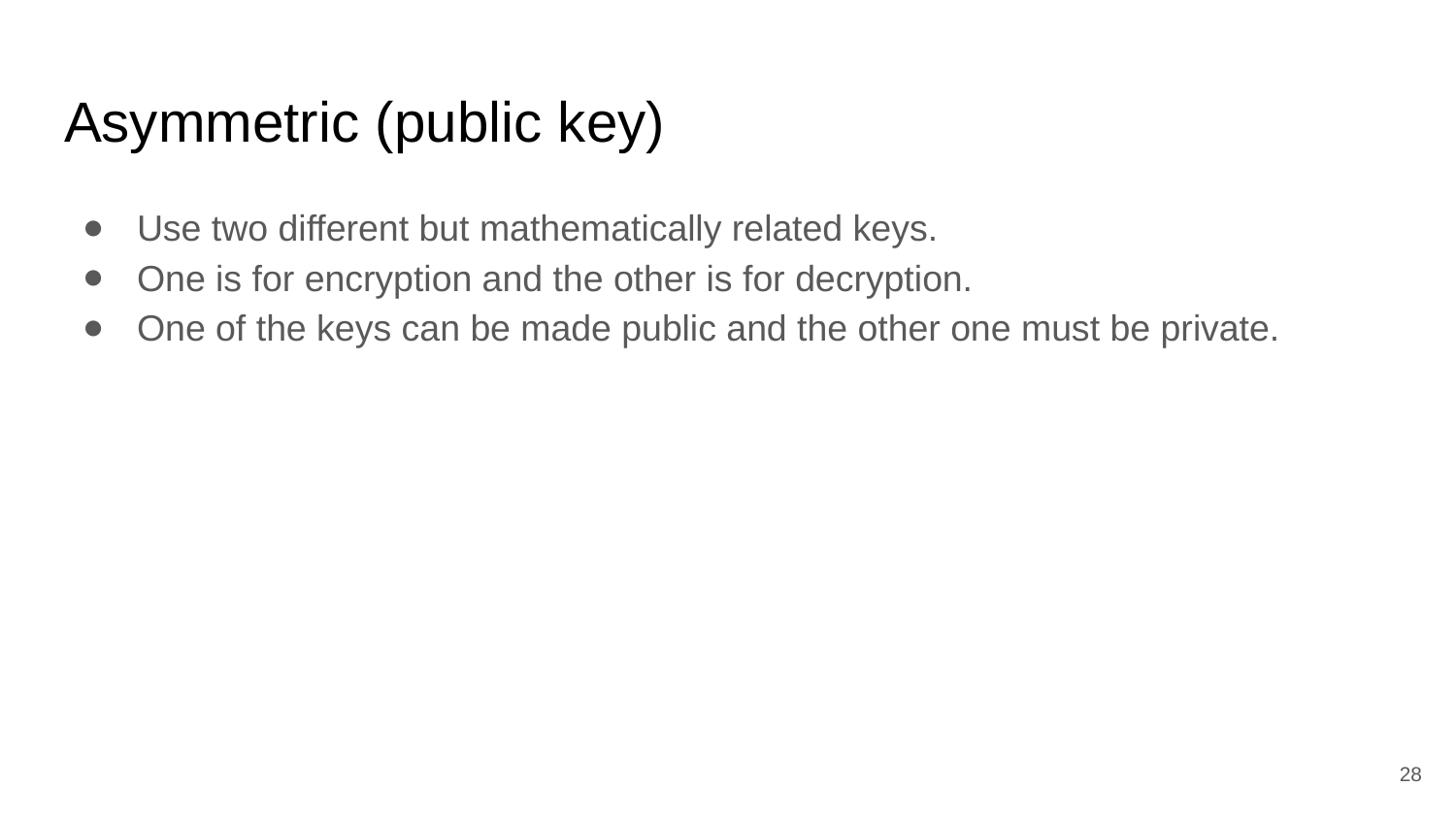

# Asymmetric (public key)
Use two different but mathematically related keys.
One is for encryption and the other is for decryption.
One of the keys can be made public and the other one must be private.

28